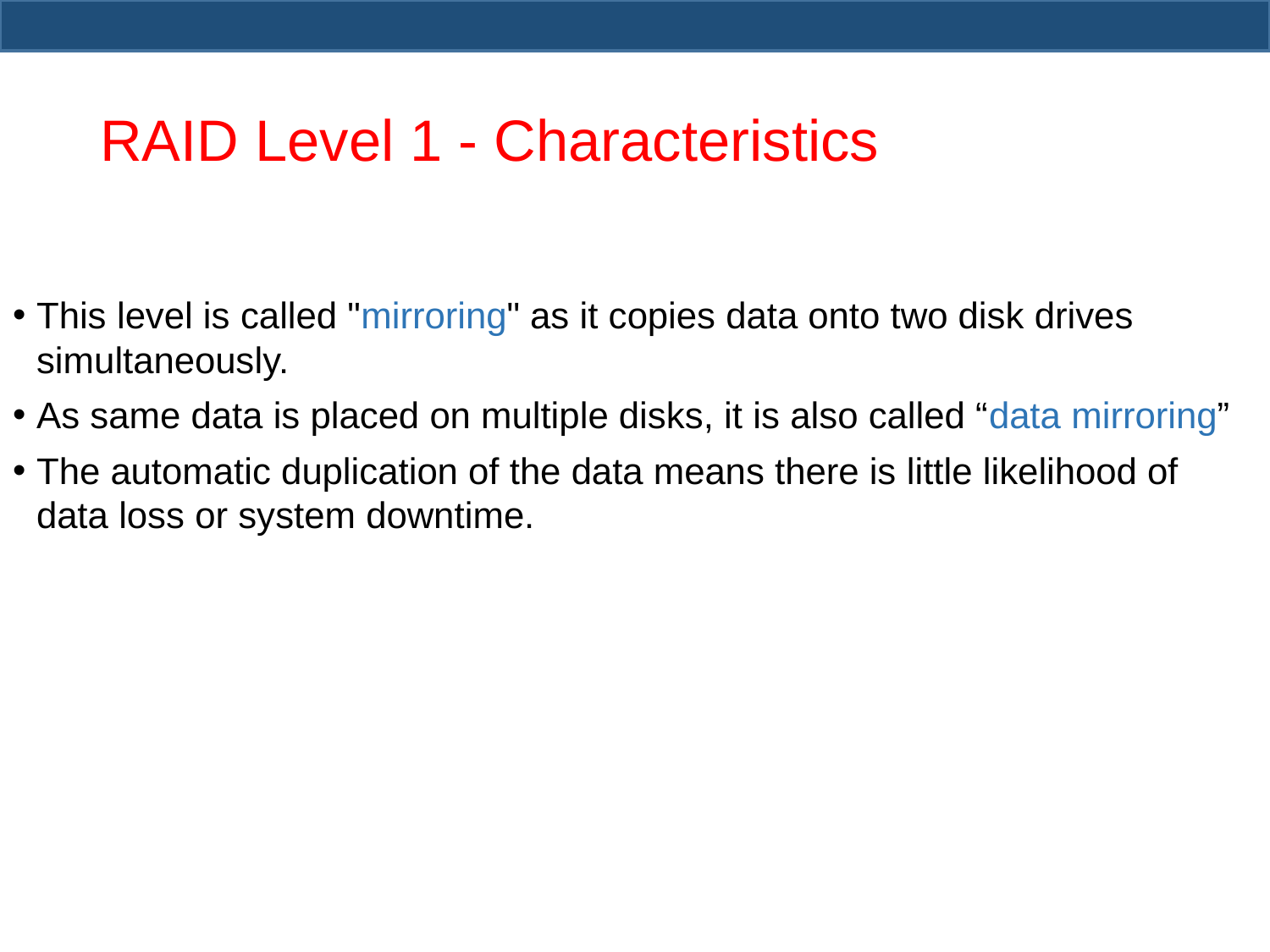

# RAID Level 1 - Characteristics
This level is called "mirroring" as it copies data onto two disk drives simultaneously.
As same data is placed on multiple disks, it is also called “data mirroring”
The automatic duplication of the data means there is little likelihood of data loss or system downtime.